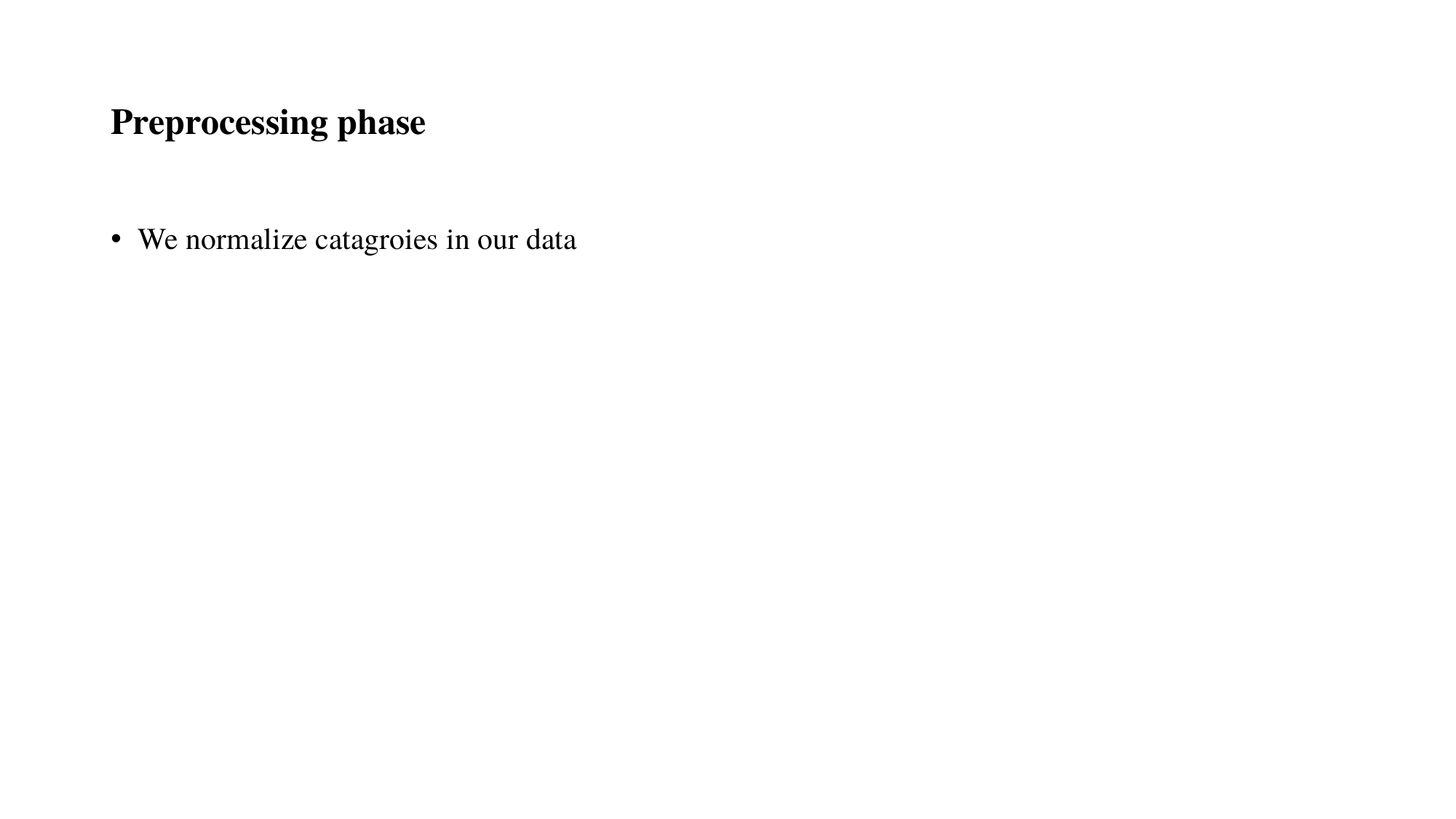

# Preprocessing phase
We normalize catagroies in our data